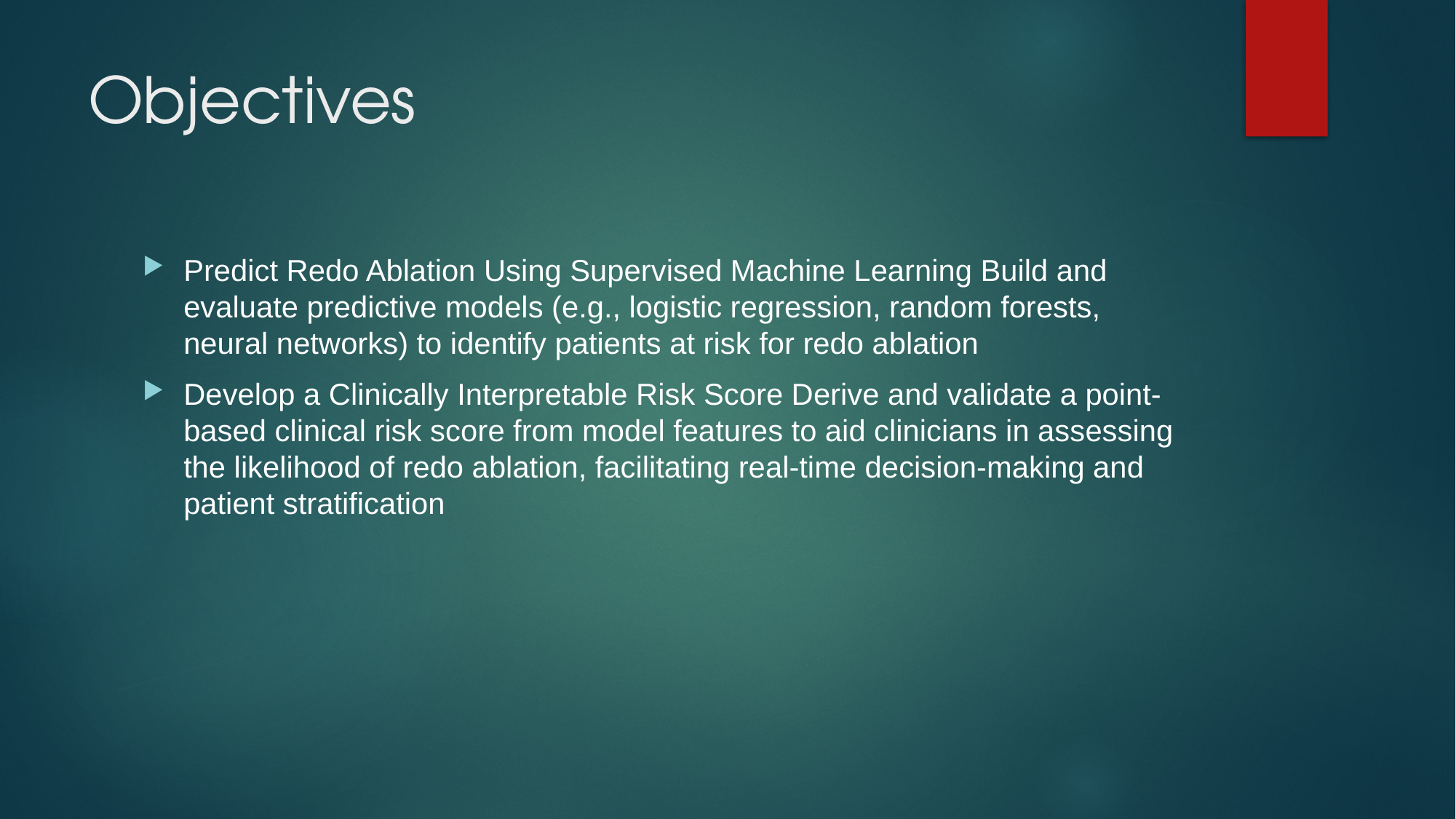

# Objectives
Predict Redo Ablation Using Supervised Machine Learning Build and evaluate predictive models (e.g., logistic regression, random forests, neural networks) to identify patients at risk for redo ablation
Develop a Clinically Interpretable Risk Score Derive and validate a point-based clinical risk score from model features to aid clinicians in assessing the likelihood of redo ablation, facilitating real-time decision-making and patient stratification